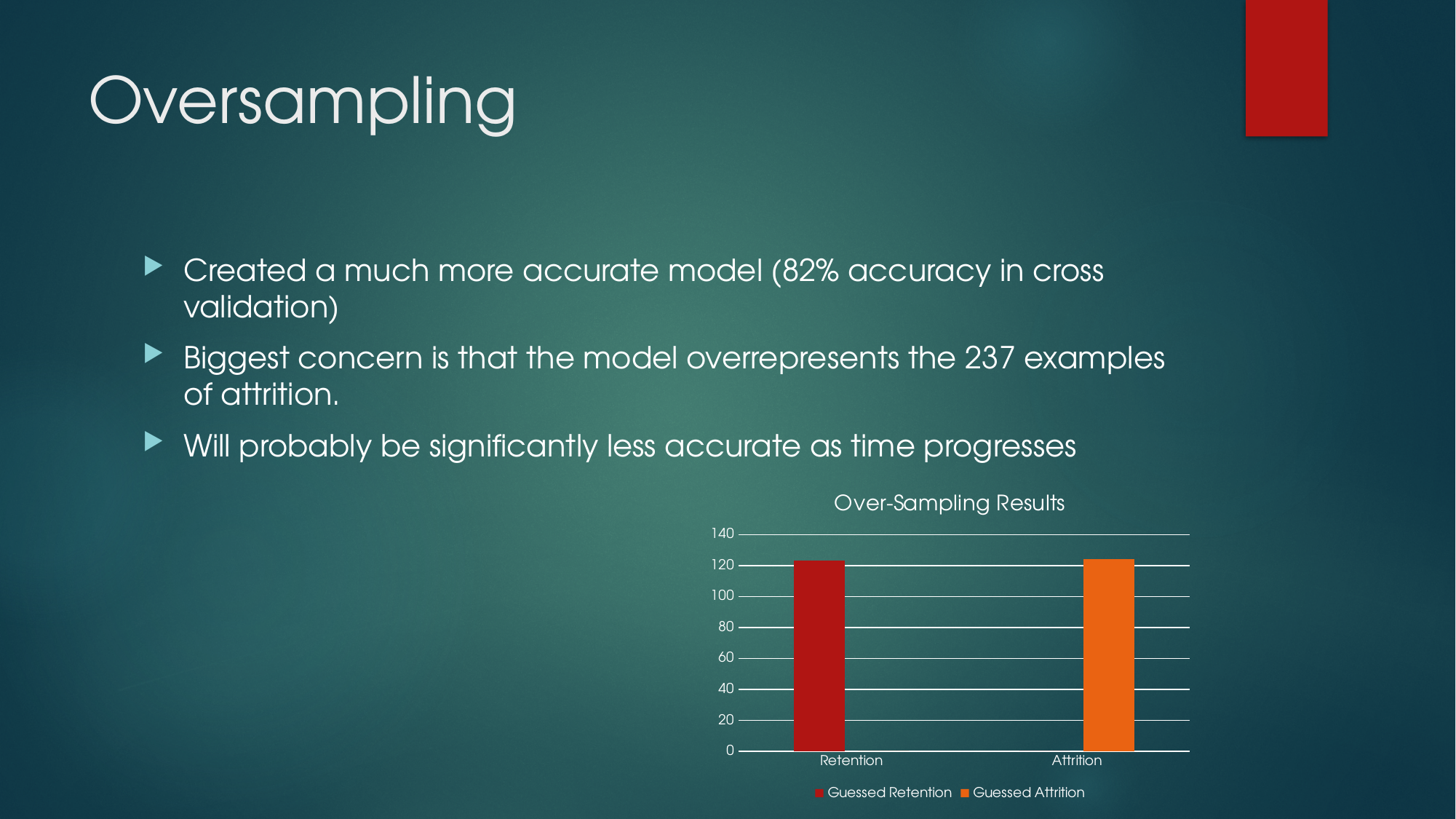

# Oversampling
Created a much more accurate model (82% accuracy in cross validation)
Biggest concern is that the model overrepresents the 237 examples of attrition.
Will probably be significantly less accurate as time progresses

### Chart: Over-Sampling Results

| Category | Guessed Retention | Guessed Attrition |
|---|---|---|
| Retention | 123.0 | 0.0 |
| Attrition | 0.0 | 124.0 |